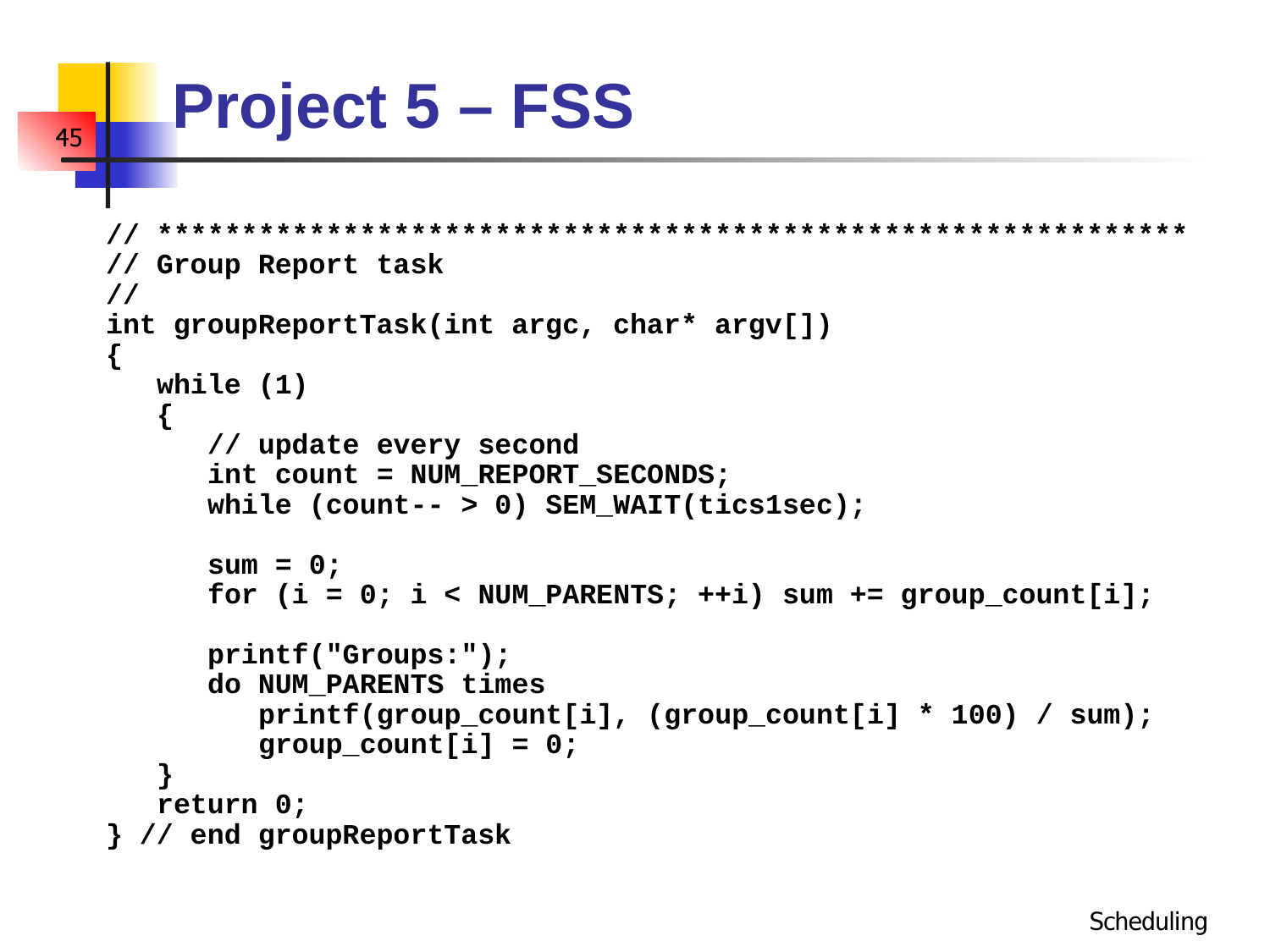

# Project 5 – FSS
// *************************************************************
// Group Report task
//
int groupReportTask(int argc, char* argv[])
{
   while (1)
   {
      // update every second
      int count = NUM_REPORT_SECONDS;
      while (count-- > 0) SEM_WAIT(tics1sec);

      sum = 0;
      for (i = 0; i < NUM_PARENTS; ++i) sum += group_count[i];

      printf("Groups:");
      do NUM_PARENTS times
         printf(group_count[i], (group_count[i] * 100) / sum);
         group_count[i] = 0;
   }
   return 0;
} // end groupReportTask
Scheduling